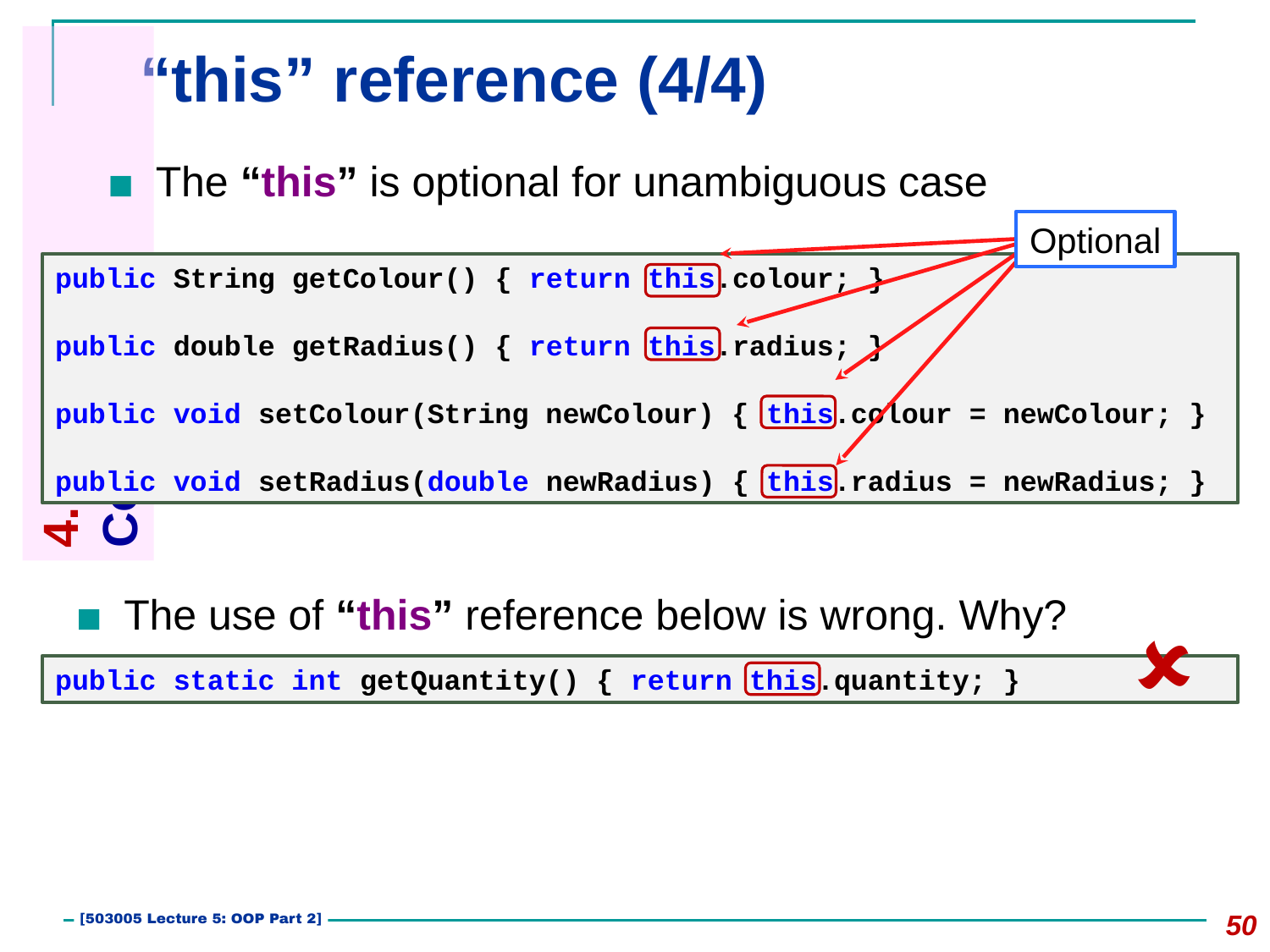

# “this” reference (4/4)
The “this” is optional for unambiguous case
Optional
public String getColour() { return this.colour; }

public double getRadius() { return this.radius; }

public void setColour(String newColour) { this.colour = newColour; }

public void setRadius(double newRadius) { this.radius = newRadius; }
4. More OOP Concepts

The use of “this” reference below is wrong. Why?
🗶
public static int getQuantity() { return this.quantity; }

50
[503005 Lecture 5: OOP Part 2]